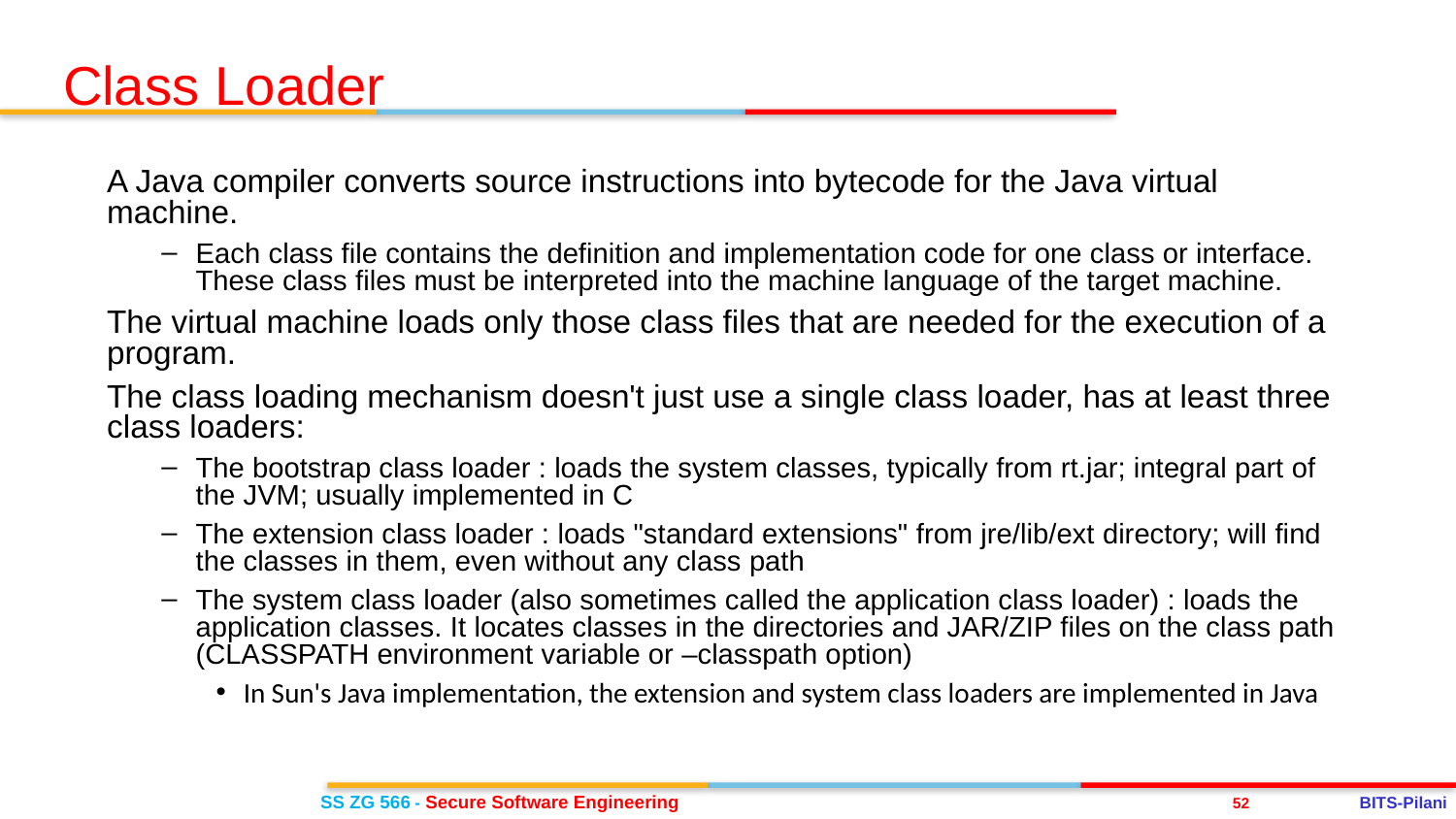

Class Loader
A Java compiler converts source instructions into bytecode for the Java virtual machine.
Each class file contains the definition and implementation code for one class or interface. These class files must be interpreted into the machine language of the target machine.
The virtual machine loads only those class files that are needed for the execution of a program.
The class loading mechanism doesn't just use a single class loader, has at least three class loaders:
The bootstrap class loader : loads the system classes, typically from rt.jar; integral part of the JVM; usually implemented in C
The extension class loader : loads "standard extensions" from jre/lib/ext directory; will find the classes in them, even without any class path
The system class loader (also sometimes called the application class loader) : loads the application classes. It locates classes in the directories and JAR/ZIP files on the class path (CLASSPATH environment variable or –classpath option)
In Sun's Java implementation, the extension and system class loaders are implemented in Java